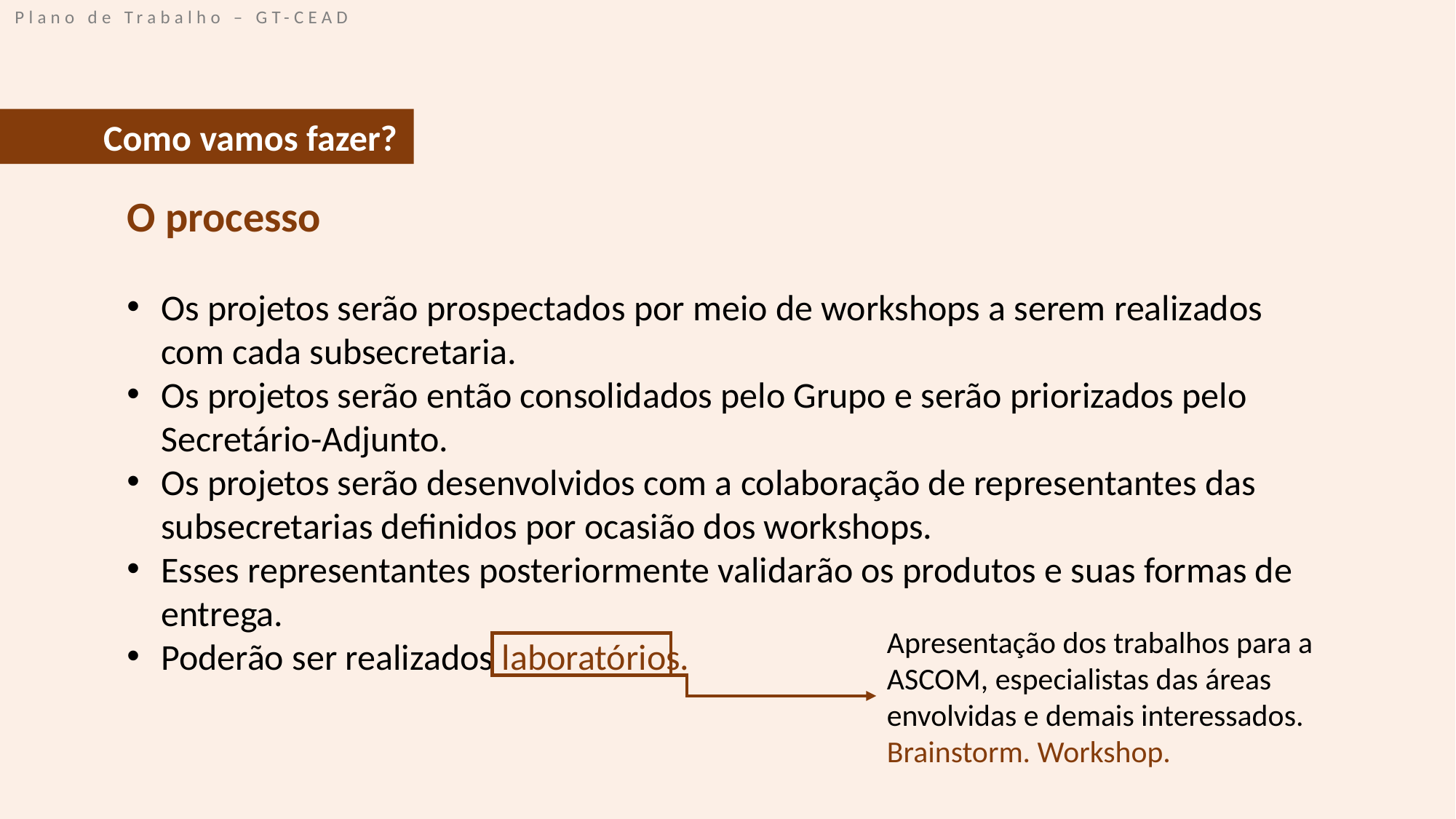

Plano de Trabalho – GT-CEAD

Como vamos fazer?
O processo

Os projetos serão prospectados por meio de workshops a serem realizados com cada subsecretaria.
Os projetos serão então consolidados pelo Grupo e serão priorizados pelo Secretário-Adjunto.
Os projetos serão desenvolvidos com a colaboração de representantes das subsecretarias definidos por ocasião dos workshops.
Esses representantes posteriormente validarão os produtos e suas formas de entrega.
Poderão ser realizados laboratórios.

Apresentação dos trabalhos para a ASCOM, especialistas das áreas envolvidas e demais interessados.
Brainstorm. Workshop.